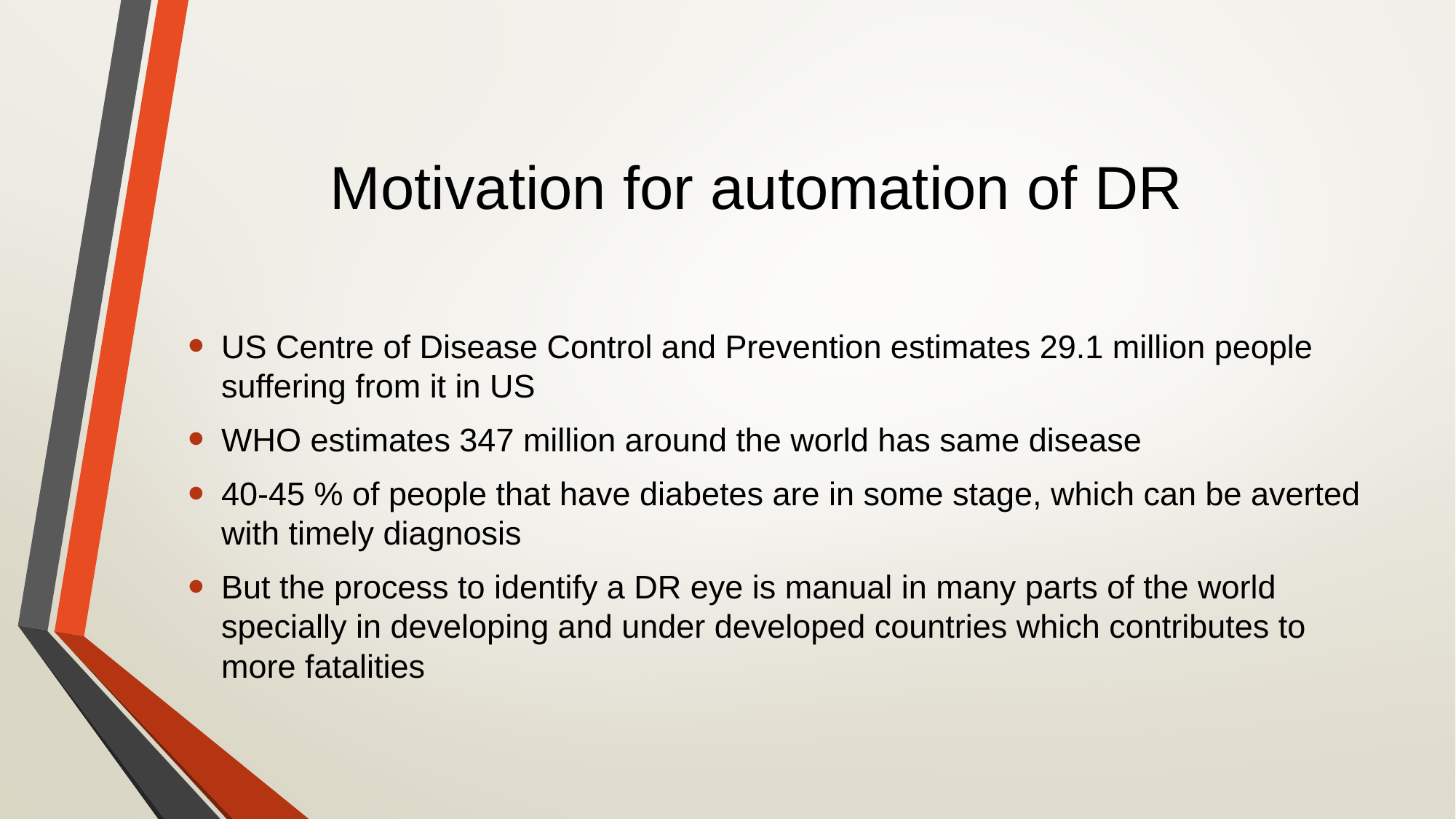

# Motivation for automation of DR
US Centre of Disease Control and Prevention estimates 29.1 million people suffering from it in US
WHO estimates 347 million around the world has same disease
40-45 % of people that have diabetes are in some stage, which can be averted with timely diagnosis
But the process to identify a DR eye is manual in many parts of the world specially in developing and under developed countries which contributes to more fatalities